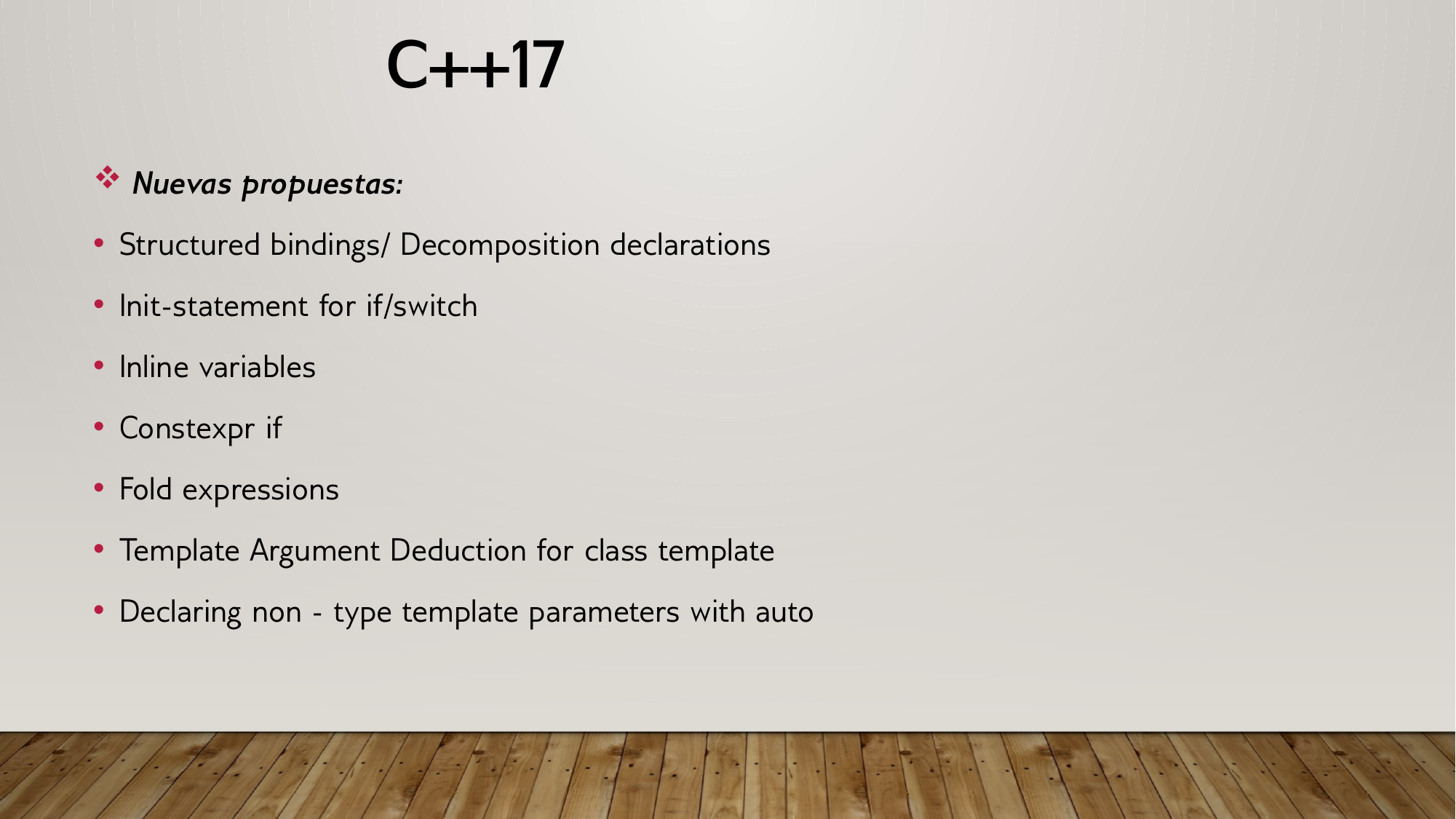

C++17
 Nuevas propuestas:
Structured bindings/ Decomposition declarations
Init-statement for if/switch
Inline variables
Constexpr if
Fold expressions
Template Argument Deduction for class template
Declaring non - type template parameters with auto